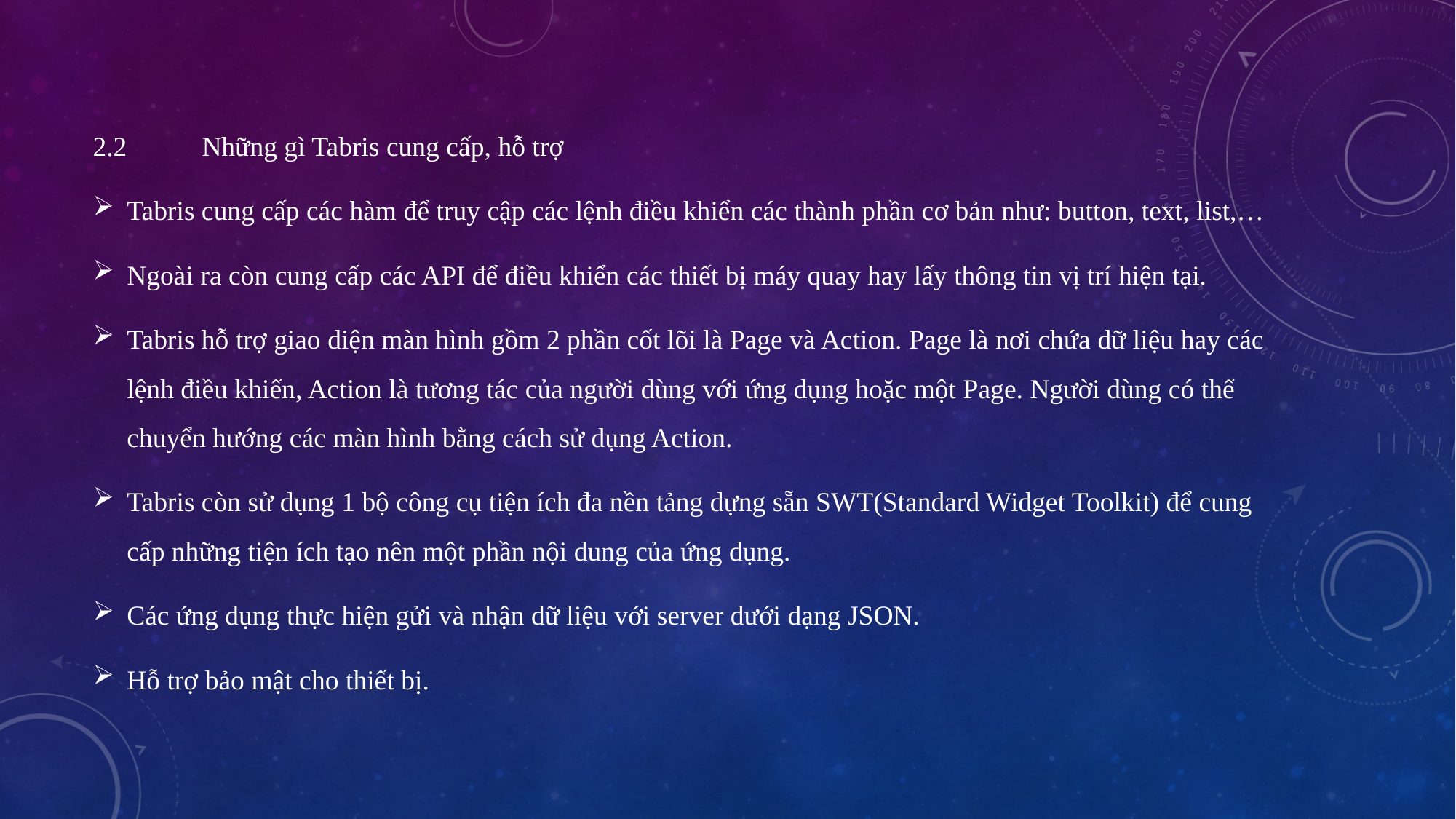

2.2	Những gì Tabris cung cấp, hỗ trợ
Tabris cung cấp các hàm để truy cập các lệnh điều khiển các thành phần cơ bản như: button, text, list,…
Ngoài ra còn cung cấp các API để điều khiển các thiết bị máy quay hay lấy thông tin vị trí hiện tại.
Tabris hỗ trợ giao diện màn hình gồm 2 phần cốt lõi là Page và Action. Page là nơi chứa dữ liệu hay các lệnh điều khiển, Action là tương tác của người dùng với ứng dụng hoặc một Page. Người dùng có thể chuyển hướng các màn hình bằng cách sử dụng Action.
Tabris còn sử dụng 1 bộ công cụ tiện ích đa nền tảng dựng sẵn SWT(Standard Widget Toolkit) để cung cấp những tiện ích tạo nên một phần nội dung của ứng dụng.
Các ứng dụng thực hiện gửi và nhận dữ liệu với server dưới dạng JSON.
Hỗ trợ bảo mật cho thiết bị.